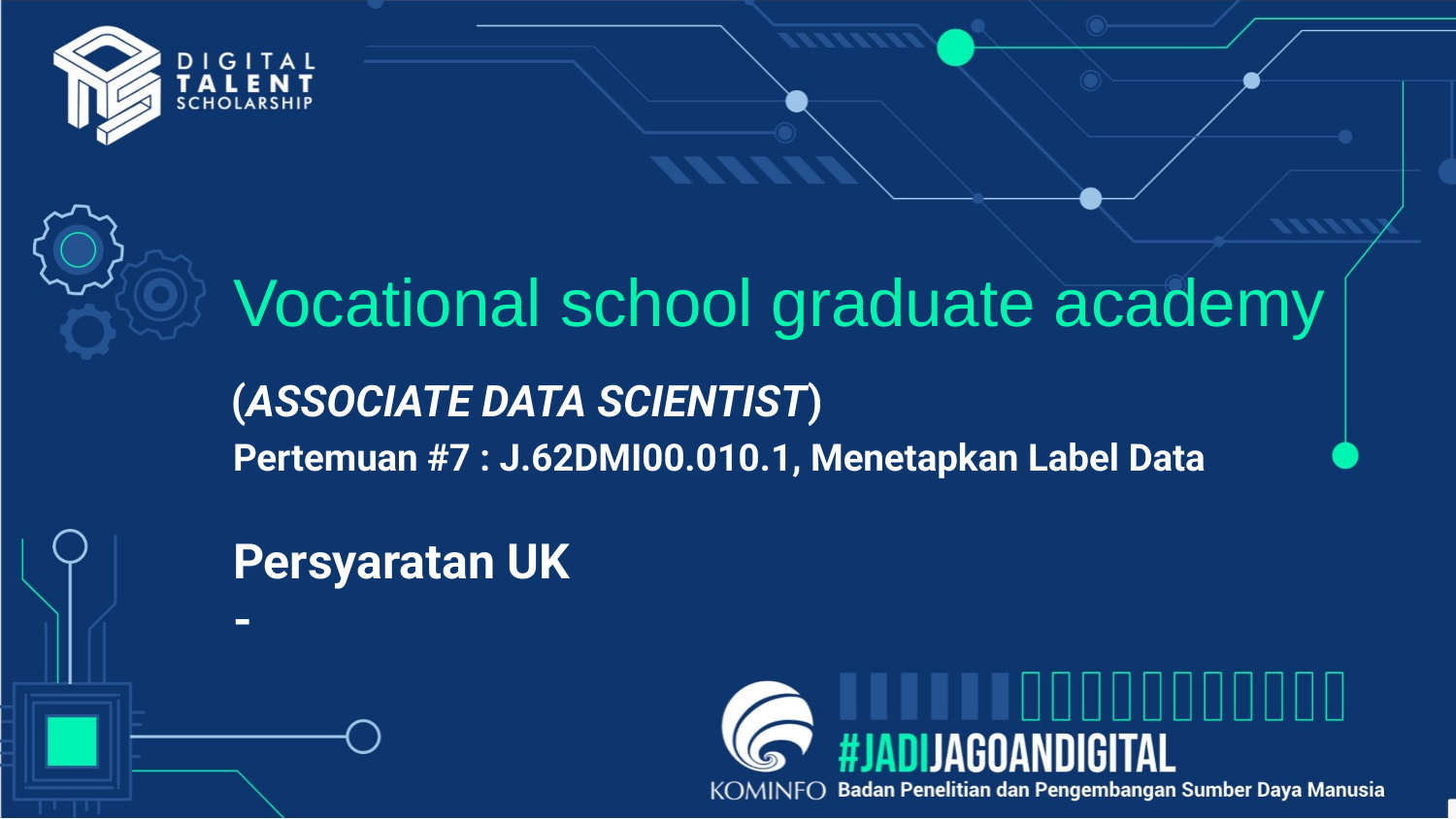

# Vocational school graduate academy
(ASSOCIATE DATA SCIENTIST)
Pertemuan #7 : J.62DMI00.010.1, Menetapkan Label Data
Persyaratan UK
-